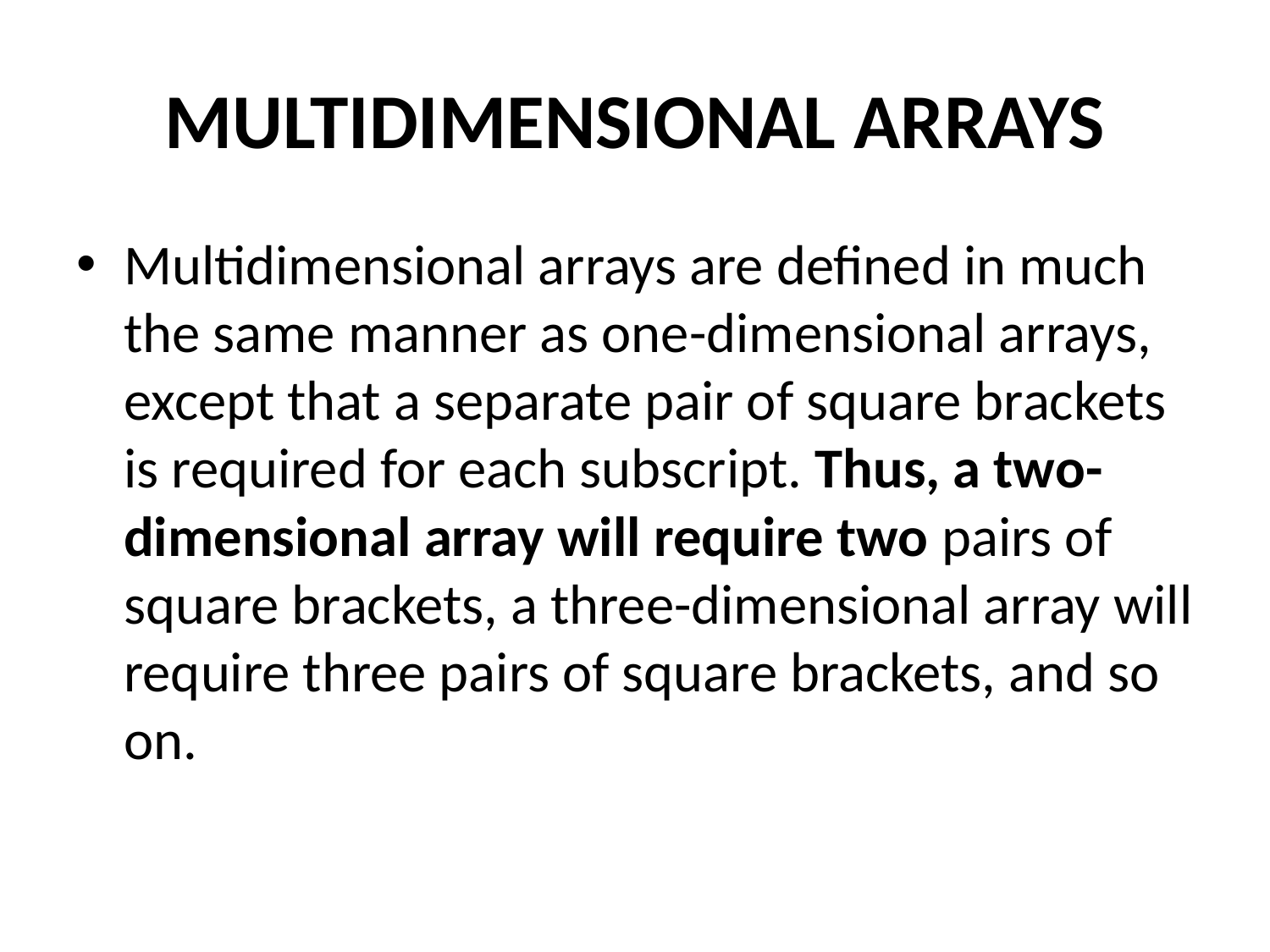

# MULTIDIMENSIONAL ARRAYS
Multidimensional arrays are defined in much the same manner as one-dimensional arrays, except that a separate pair of square brackets is required for each subscript. Thus, a two-dimensional array will require two pairs of square brackets, a three-dimensional array will require three pairs of square brackets, and so on.